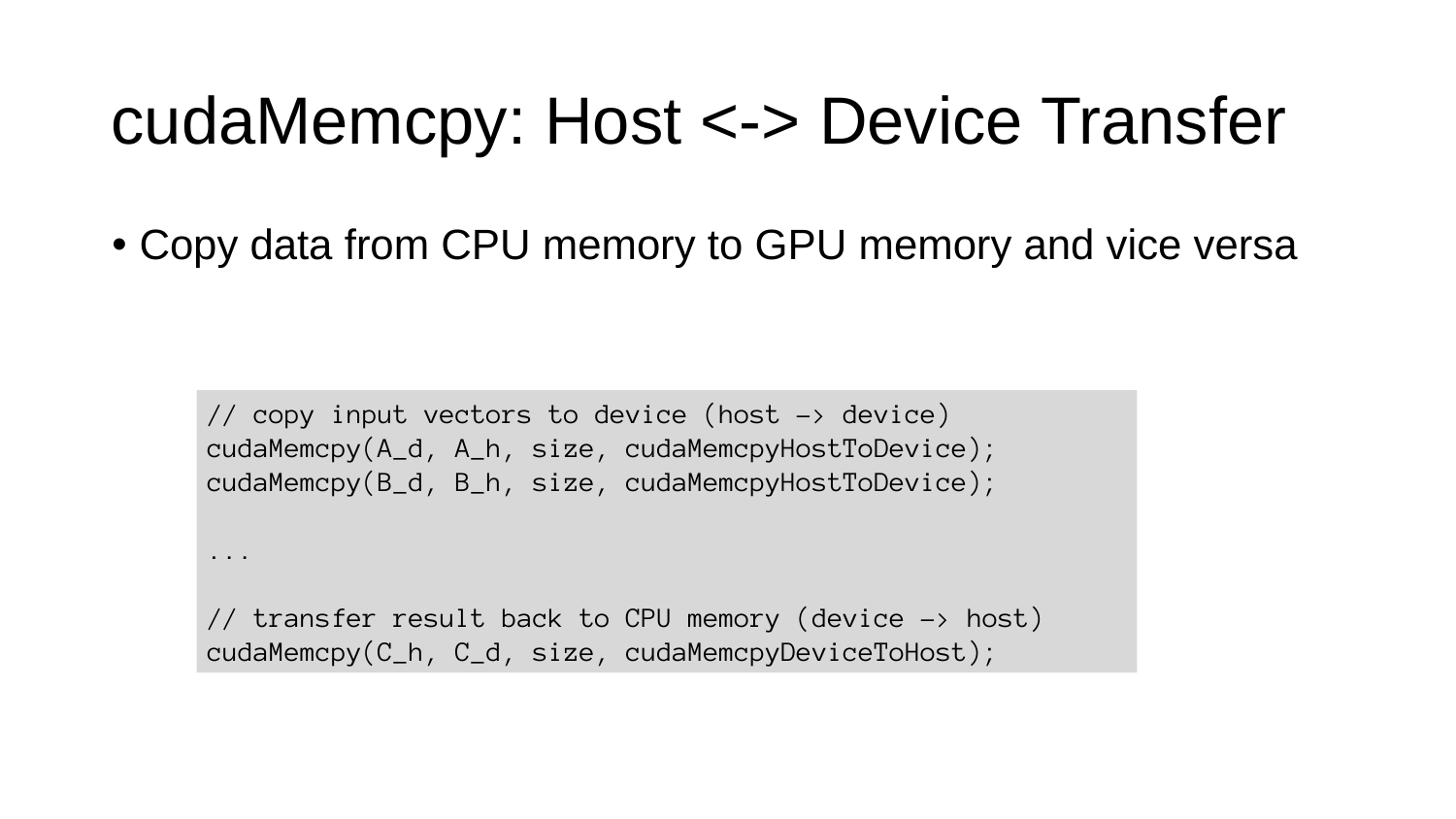

# cudaMemcpy: Host <-> Device Transfer
Copy data from CPU memory to GPU memory and vice versa
// copy input vectors to device (host -> device)
cudaMemcpy(A_d, A_h, size, cudaMemcpyHostToDevice);
cudaMemcpy(B_d, B_h, size, cudaMemcpyHostToDevice);

...

// transfer result back to CPU memory (device -> host)
cudaMemcpy(C_h, C_d, size, cudaMemcpyDeviceToHost);